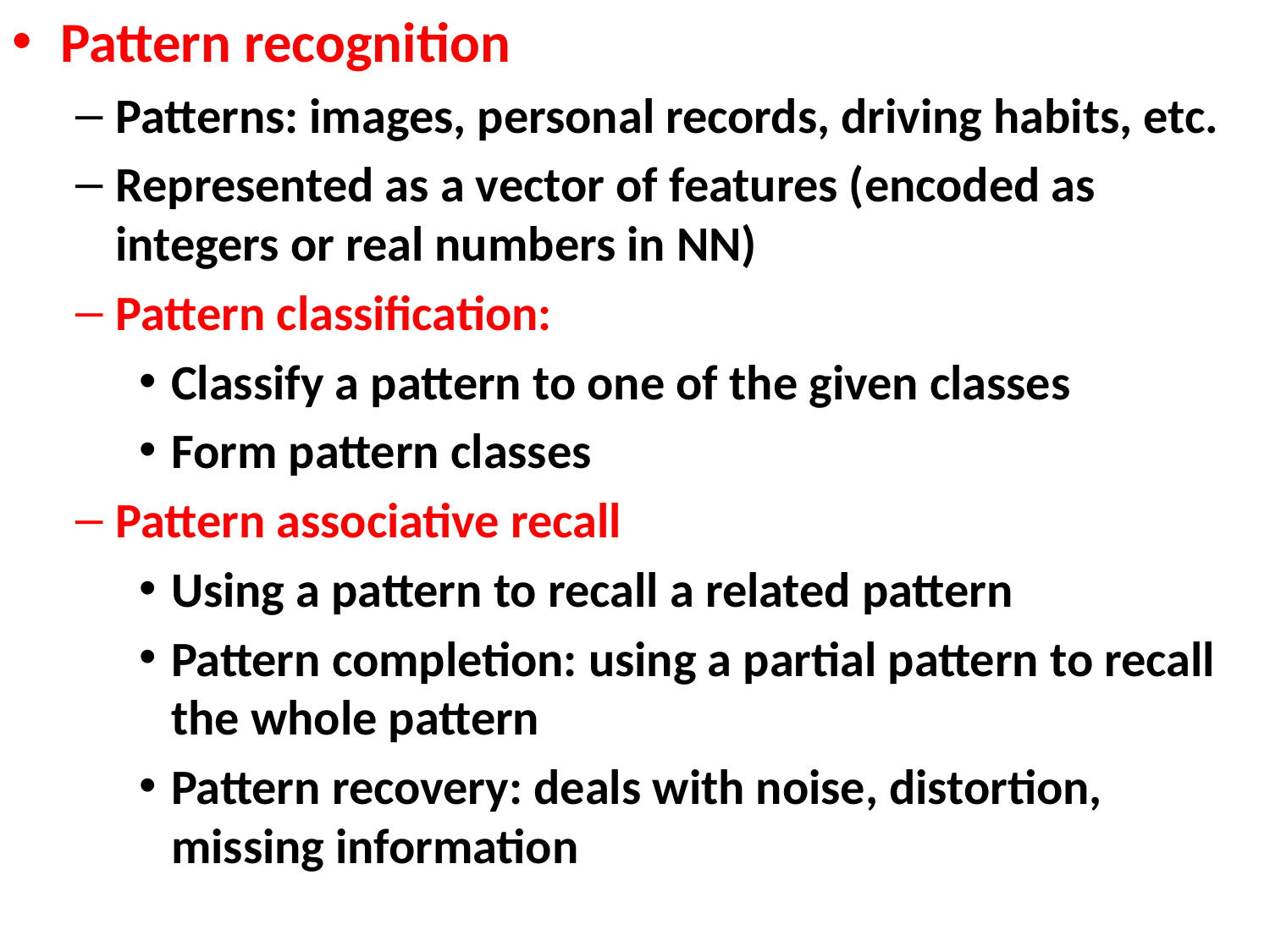

Pattern recognition
Patterns: images, personal records, driving habits, etc.
Represented as a vector of features (encoded as integers or real numbers in NN)
Pattern classification:
Classify a pattern to one of the given classes
Form pattern classes
Pattern associative recall
Using a pattern to recall a related pattern
Pattern completion: using a partial pattern to recall the whole pattern
Pattern recovery: deals with noise, distortion, missing information